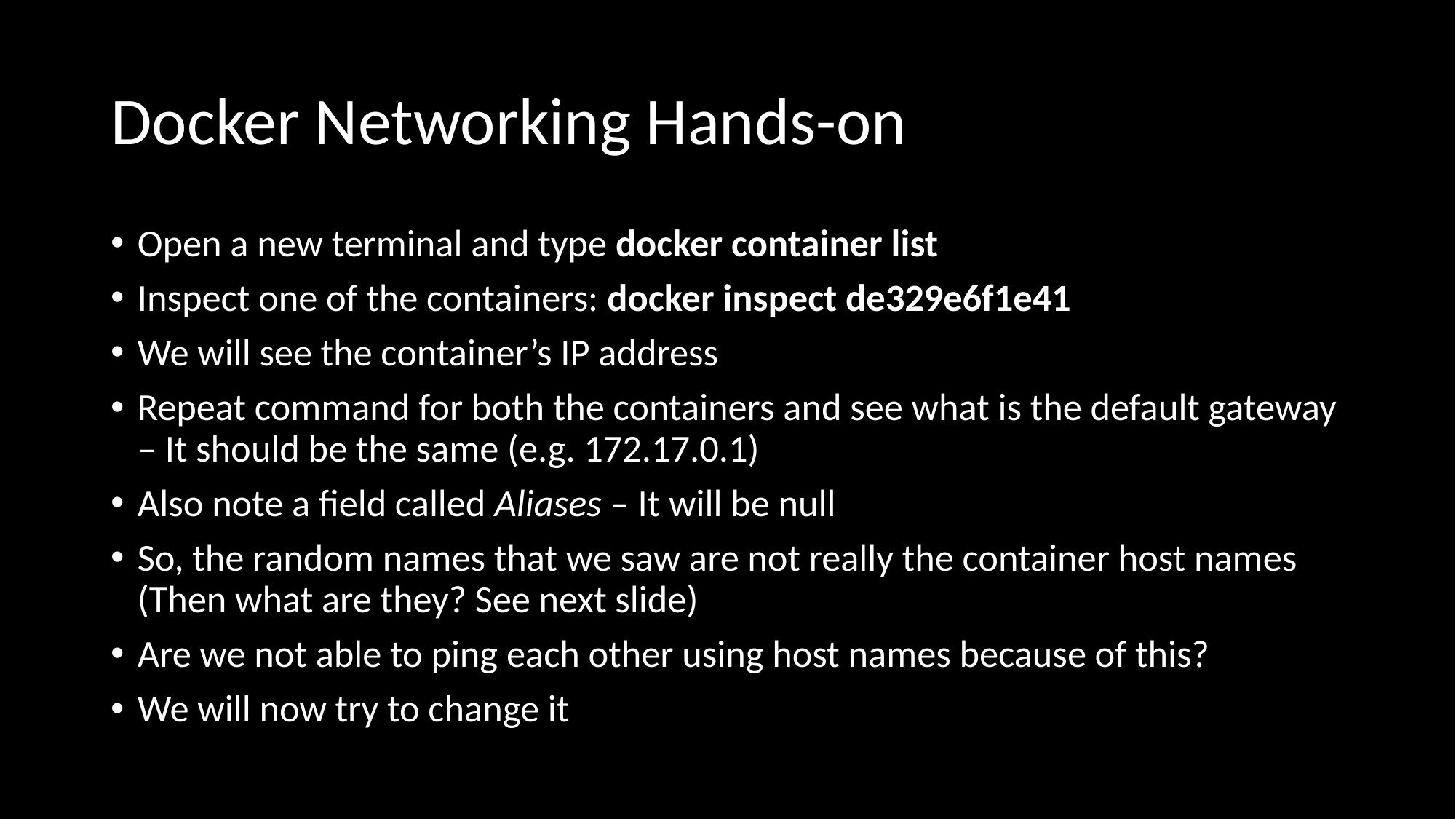

# Docker Networking Hands-on
Open a new terminal and type docker container list
Inspect one of the containers: docker inspect de329e6f1e41
We will see the container’s IP address
Repeat command for both the containers and see what is the default gateway – It should be the same (e.g. 172.17.0.1)
Also note a field called Aliases – It will be null
So, the random names that we saw are not really the container host names (Then what are they? See next slide)
Are we not able to ping each other using host names because of this?
We will now try to change it